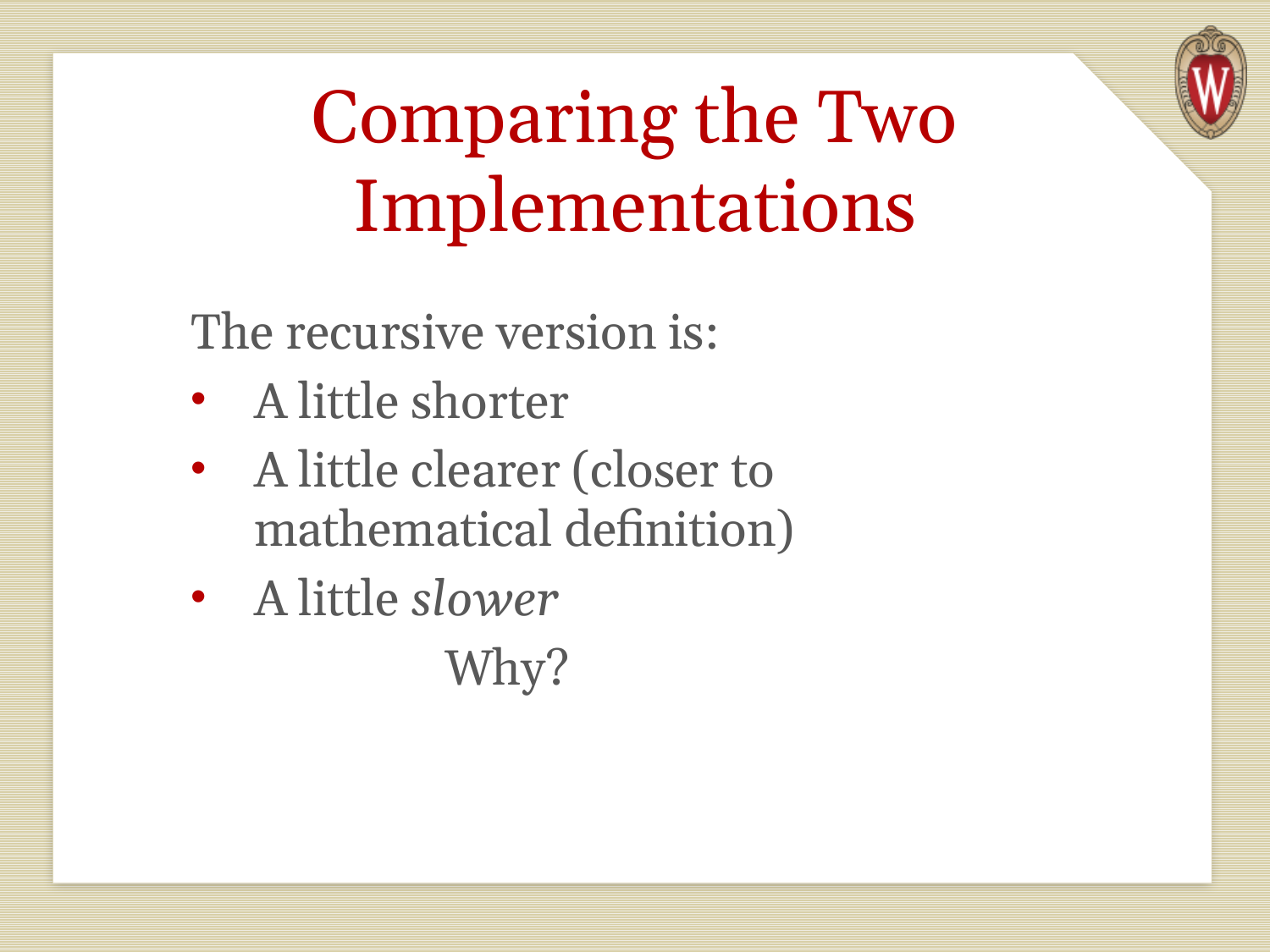

# Comparing the Two Implementations
The recursive version is:
A little shorter
A little clearer (closer to mathematical definition)
A little slower
		Why?